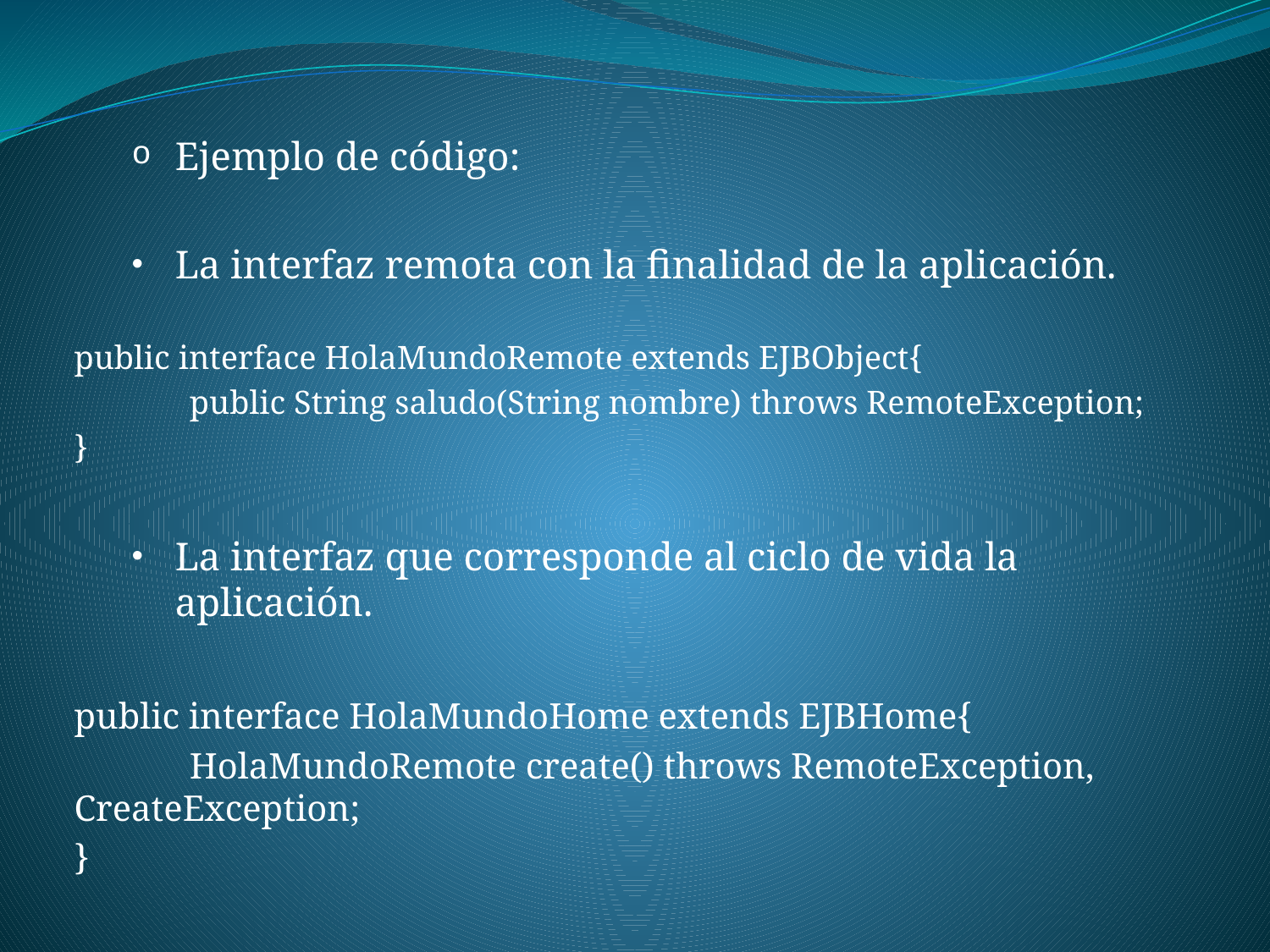

Ejemplo de código:

La interfaz remota con la finalidad de la aplicación.

public interface HolaMundoRemote extends EJBObject{
	public String saludo(String nombre) throws RemoteException;
}

La interfaz que corresponde al ciclo de vida la aplicación.

public interface HolaMundoHome extends EJBHome{
	HolaMundoRemote create() throws RemoteException, CreateException;
}